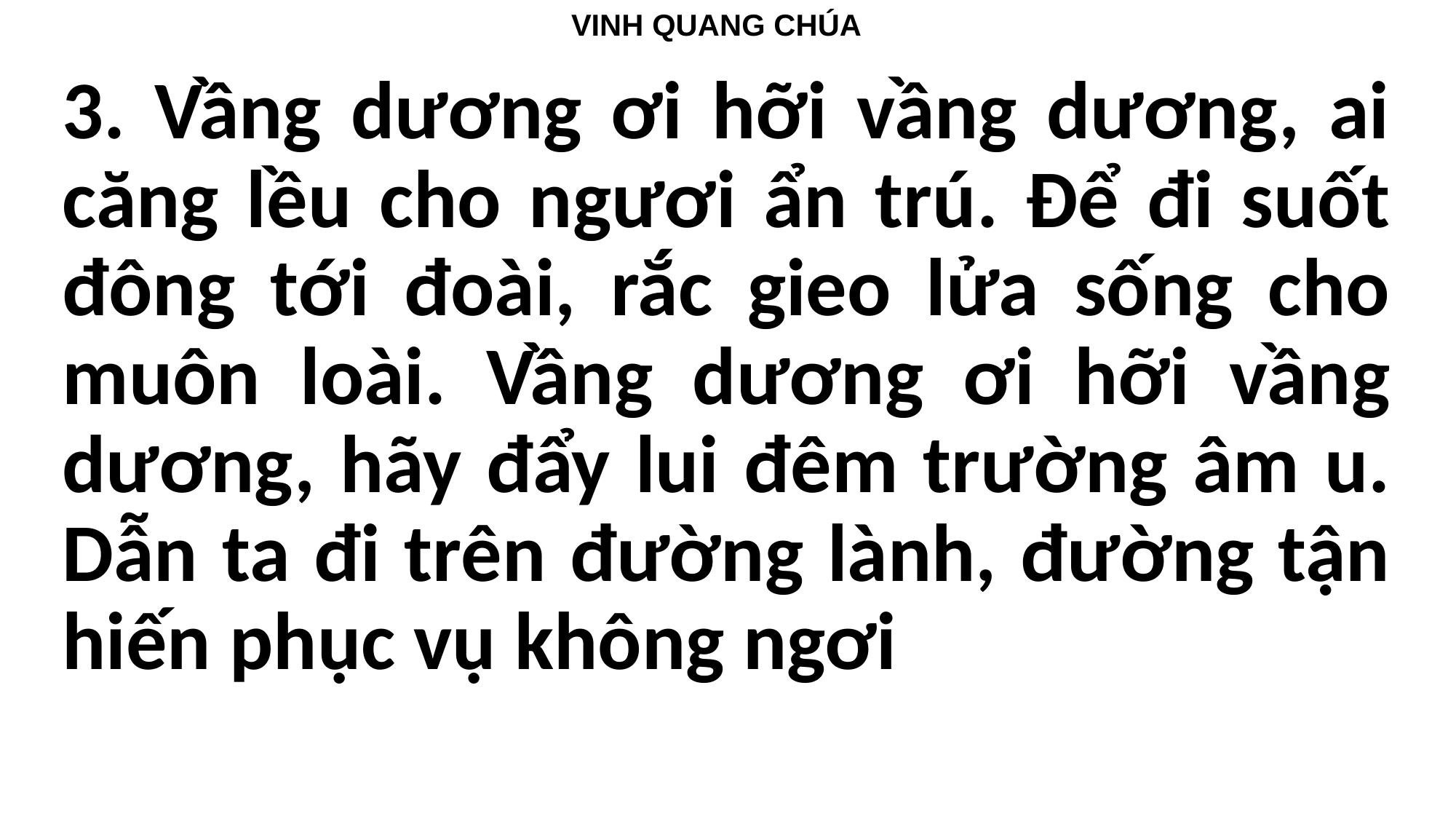

VINH QUANG CHÚA
3. Vầng dương ơi hỡi vầng dương, ai căng lều cho ngươi ẩn trú. Để đi suốt đông tới đoài, rắc gieo lửa sống cho muôn loài. Vầng dương ơi hỡi vầng dương, hãy đẩy lui đêm trường âm u. Dẫn ta đi trên đường lành, đường tận hiến phục vụ không ngơi